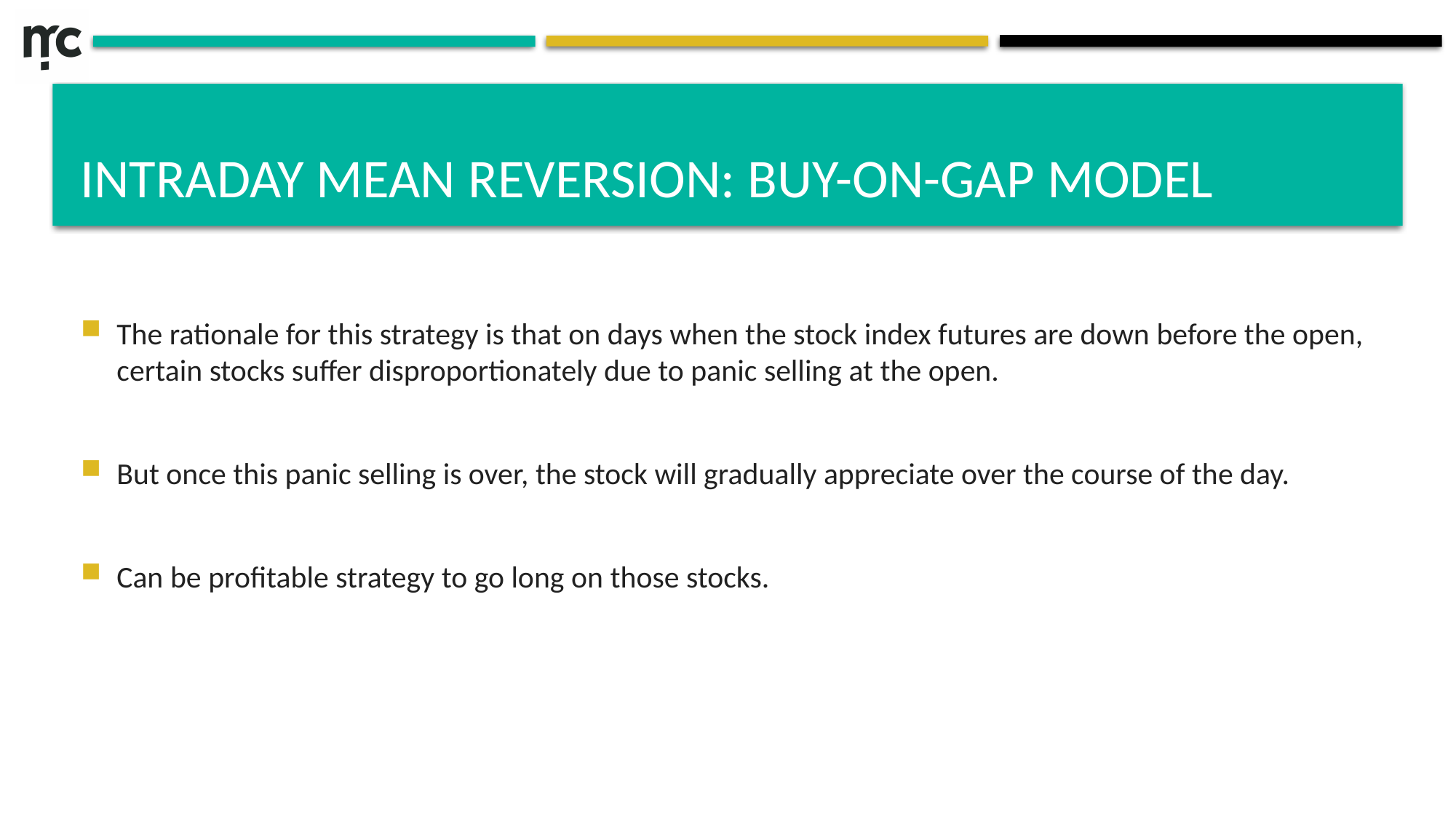

# Intraday mean reversion: Buy-on-gap model
The rationale for this strategy is that on days when the stock index futures are down before the open, certain stocks suffer disproportionately due to panic selling at the open.

But once this panic selling is over, the stock will gradually appreciate over the course of the day.

Can be profitable strategy to go long on those stocks.